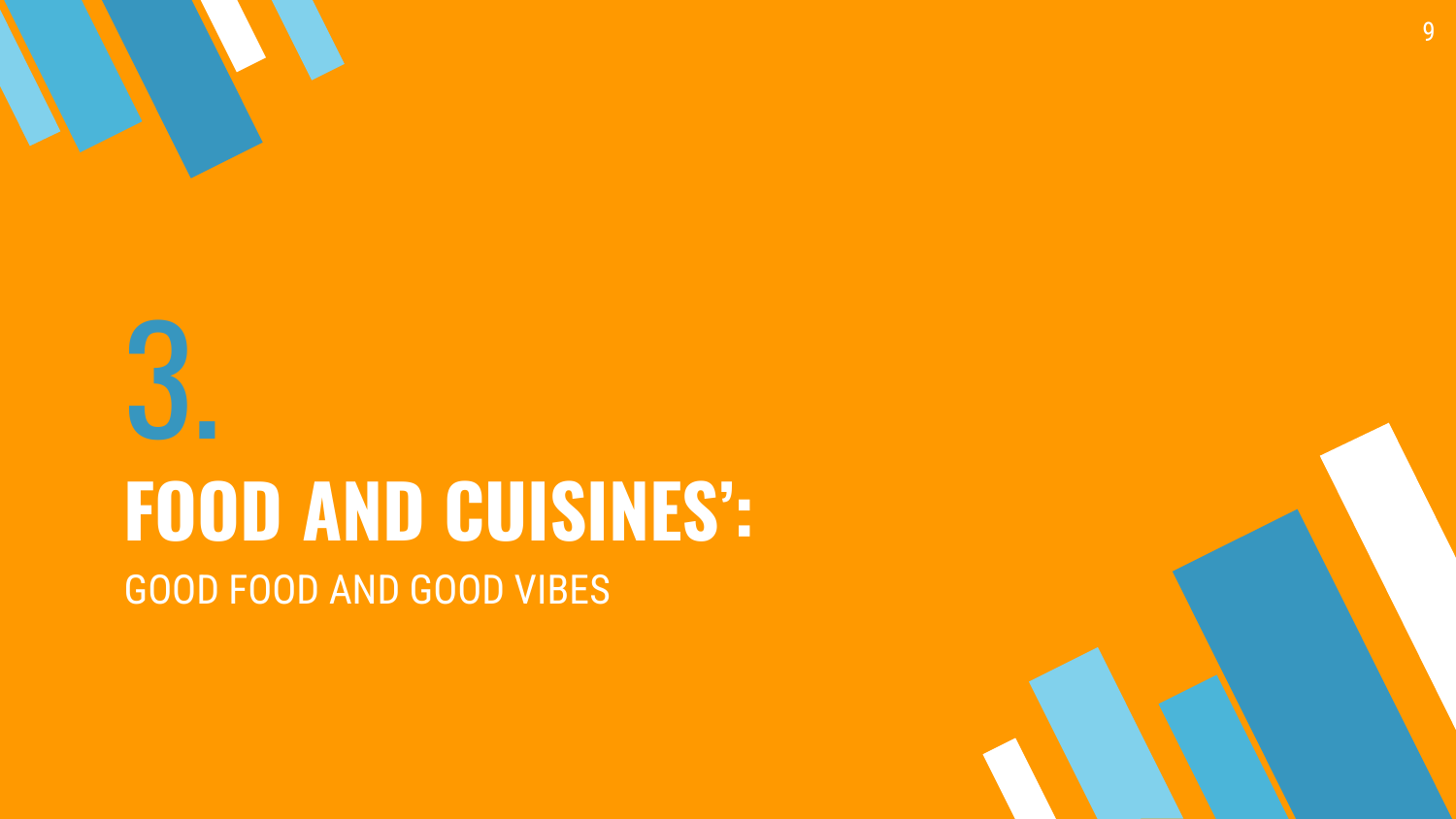

9
# 3.
FOOD AND CUISINES’:
GOOD FOOD AND GOOD VIBES